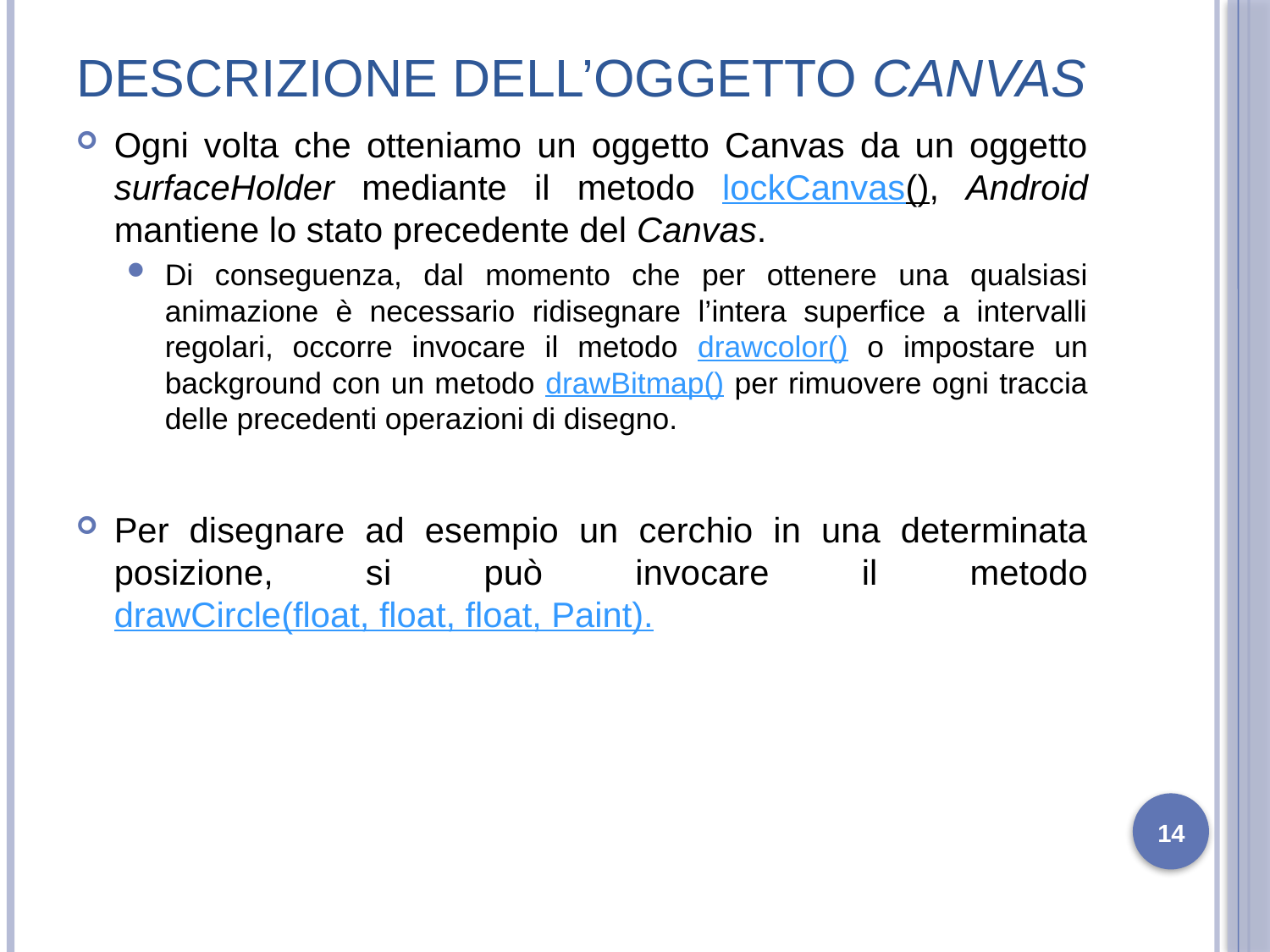

# Descrizione dell’oggetto Canvas
Ogni volta che otteniamo un oggetto Canvas da un oggetto surfaceHolder mediante il metodo lockCanvas(), Android mantiene lo stato precedente del Canvas.
Di conseguenza, dal momento che per ottenere una qualsiasi animazione è necessario ridisegnare l’intera superfice a intervalli regolari, occorre invocare il metodo drawcolor() o impostare un background con un metodo drawBitmap() per rimuovere ogni traccia delle precedenti operazioni di disegno.

Per disegnare ad esempio un cerchio in una determinata posizione, si può invocare il metodo drawCircle(float, float, float, Paint).
14